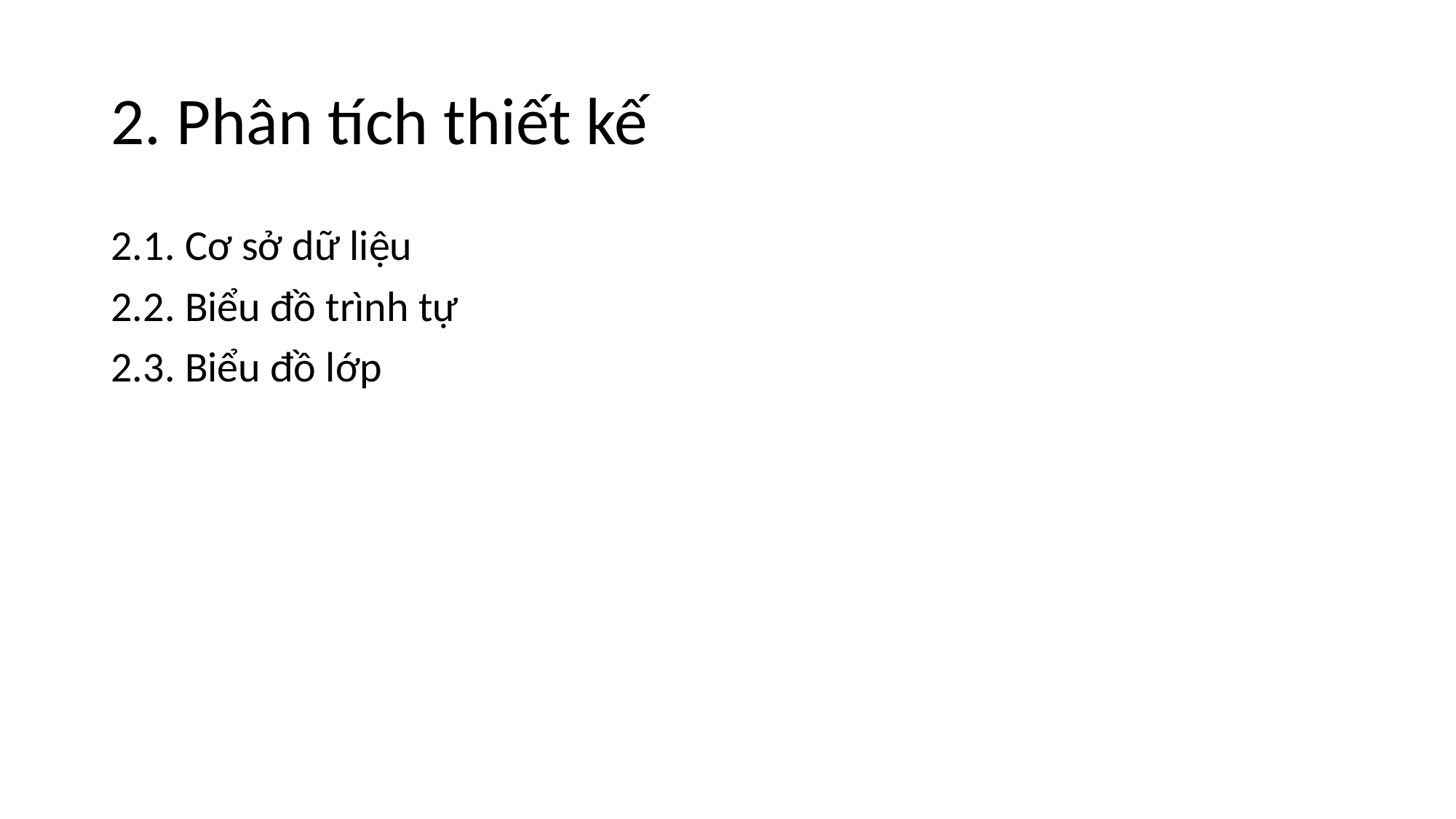

# 2. Phân tích thiết kế
2.1. Cơ sở dữ liệu
2.2. Biểu đồ trình tự
2.3. Biểu đồ lớp